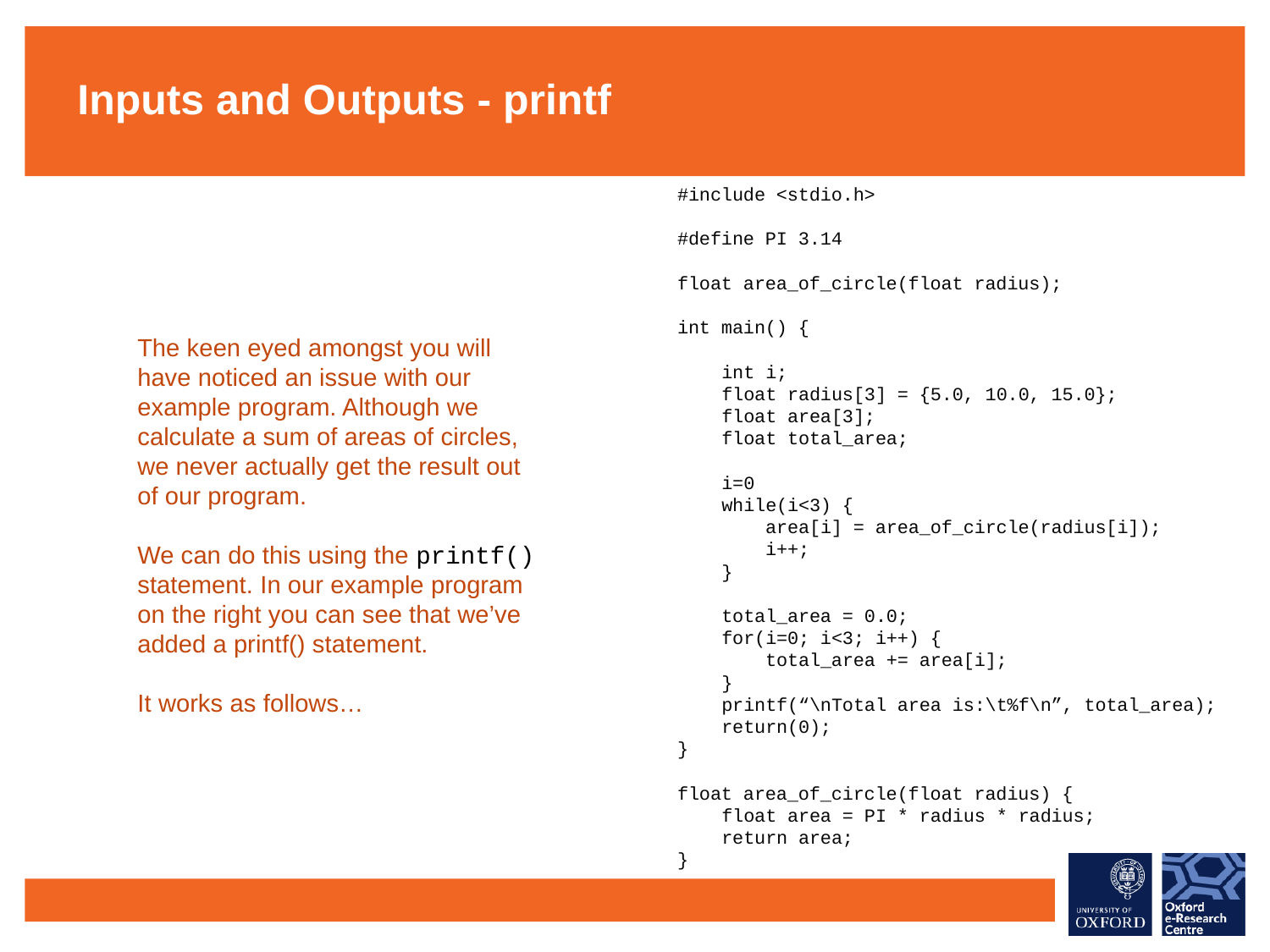

Inputs and Outputs - printf
#include <stdio.h>

#define PI 3.14

float area_of_circle(float radius);

int main() {

    int i;
    float radius[3] = {5.0, 10.0, 15.0};
    float area[3];
    float total_area;

    i=0
    while(i<3) {
        area[i] = area_of_circle(radius[i]);
        i++;
    }

    total_area = 0.0;
    for(i=0; i<3; i++) {
        total_area += area[i];
    }
    printf(“\nTotal area is:\t%f\n”, total_area);
    return(0);
}

float area_of_circle(float radius) {
    float area = PI * radius * radius;
    return area;
}
The keen eyed amongst you will have noticed an issue with our example program. Although we calculate a sum of areas of circles, we never actually get the result out of our program.

We can do this using the printf() statement. In our example program on the right you can see that we’ve added a printf() statement.

It works as follows…